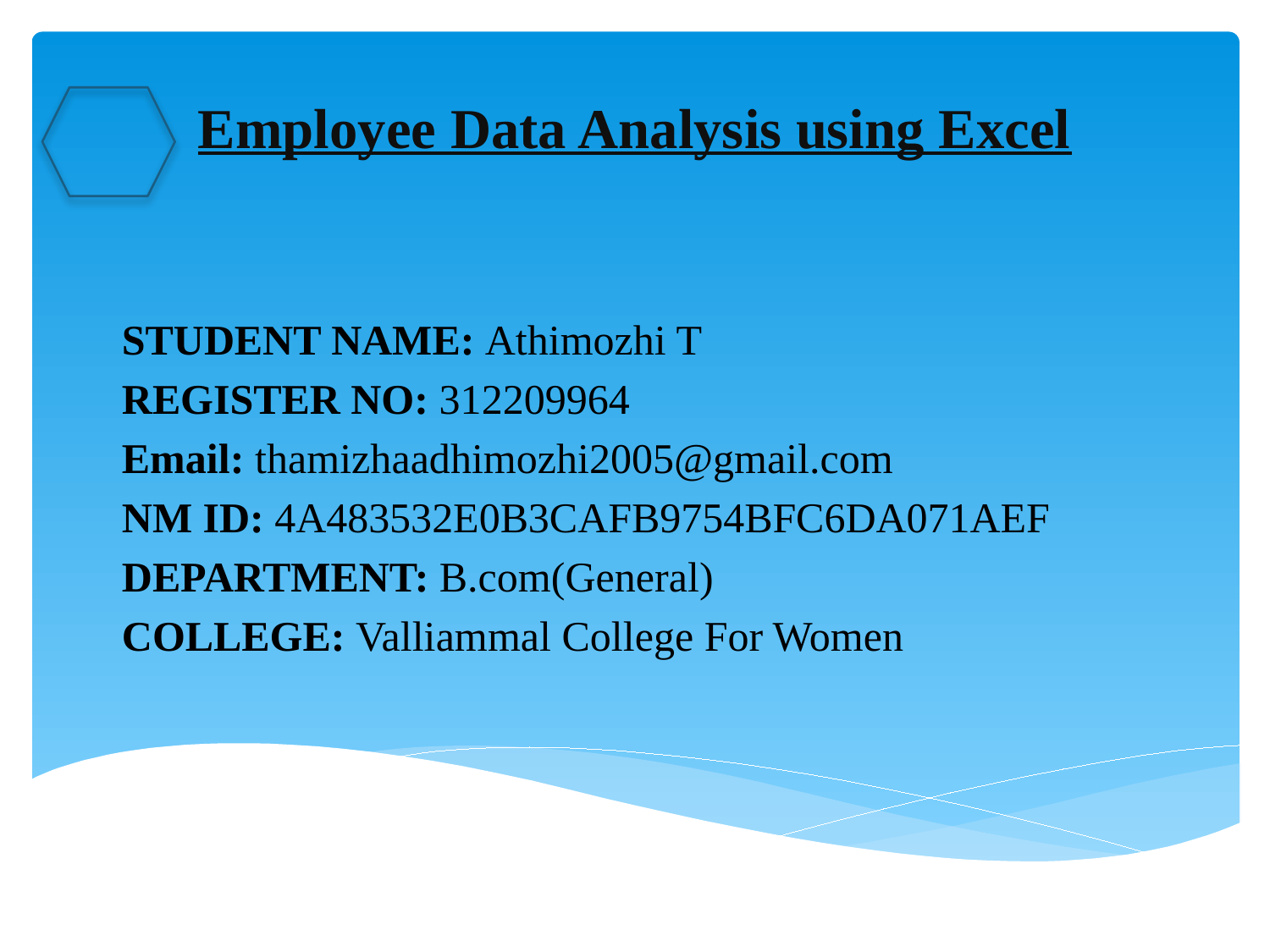

# Employee Data Analysis using Excel

STUDENT NAME: Athimozhi T
REGISTER NO: 312209964
Email: thamizhaadhimozhi2005@gmail.com
NM ID: 4A483532E0B3CAFB9754BFC6DA071AEF
DEPARTMENT: B.com(General)
COLLEGE: Valliammal College For Women